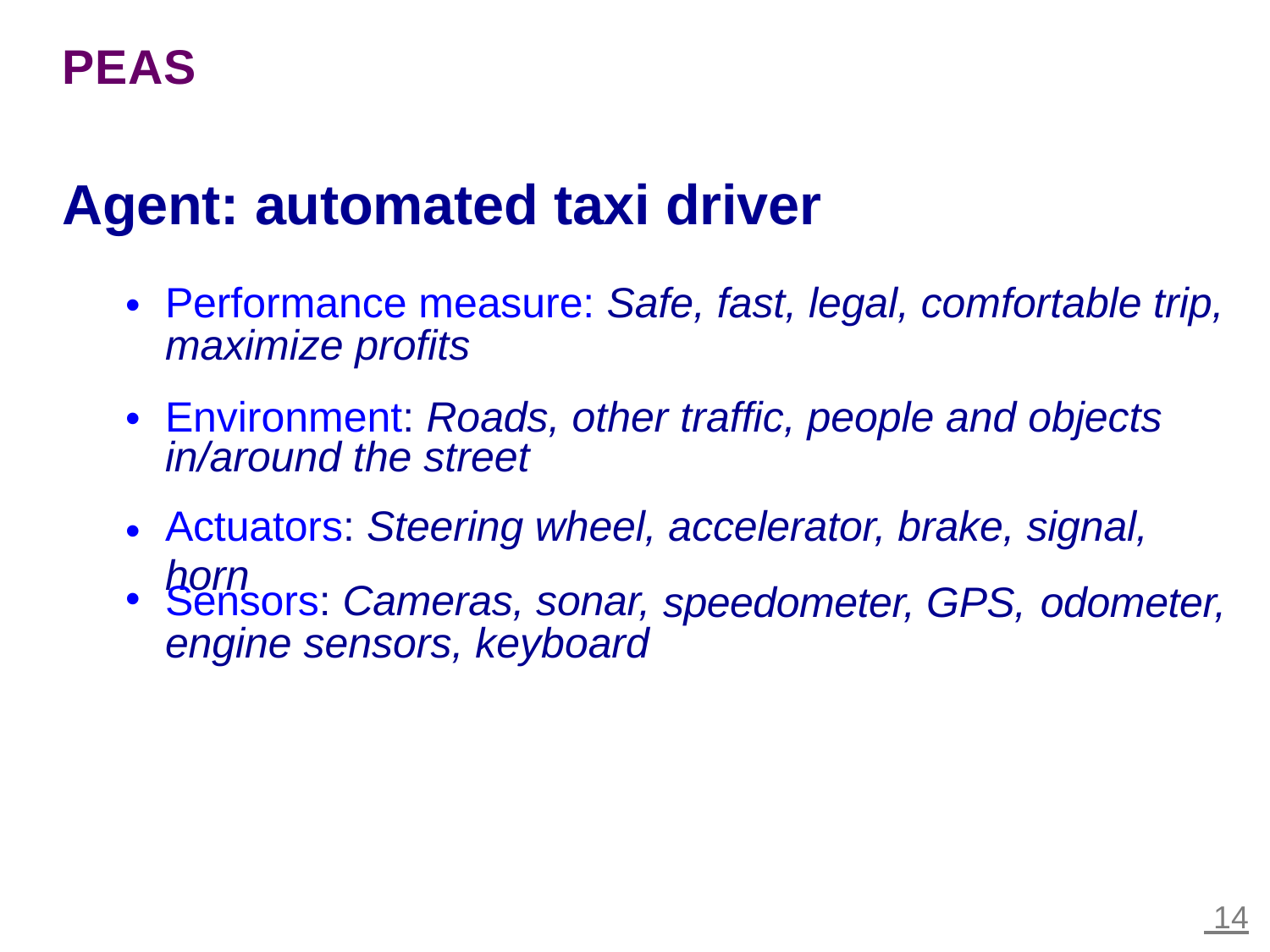

PEAS
Agent: automated taxi driver
•
Performance measure: Safe, fast, legal, comfortable trip,
maximize profits
Environment: Roads, other traffic, people and objects in/around the street
Actuators: Steering wheel, accelerator, brake, signal, horn
•
•
•
Sensors: Cameras, sonar,
engine sensors, keyboard
speedometer, GPS,
odometer,
 14